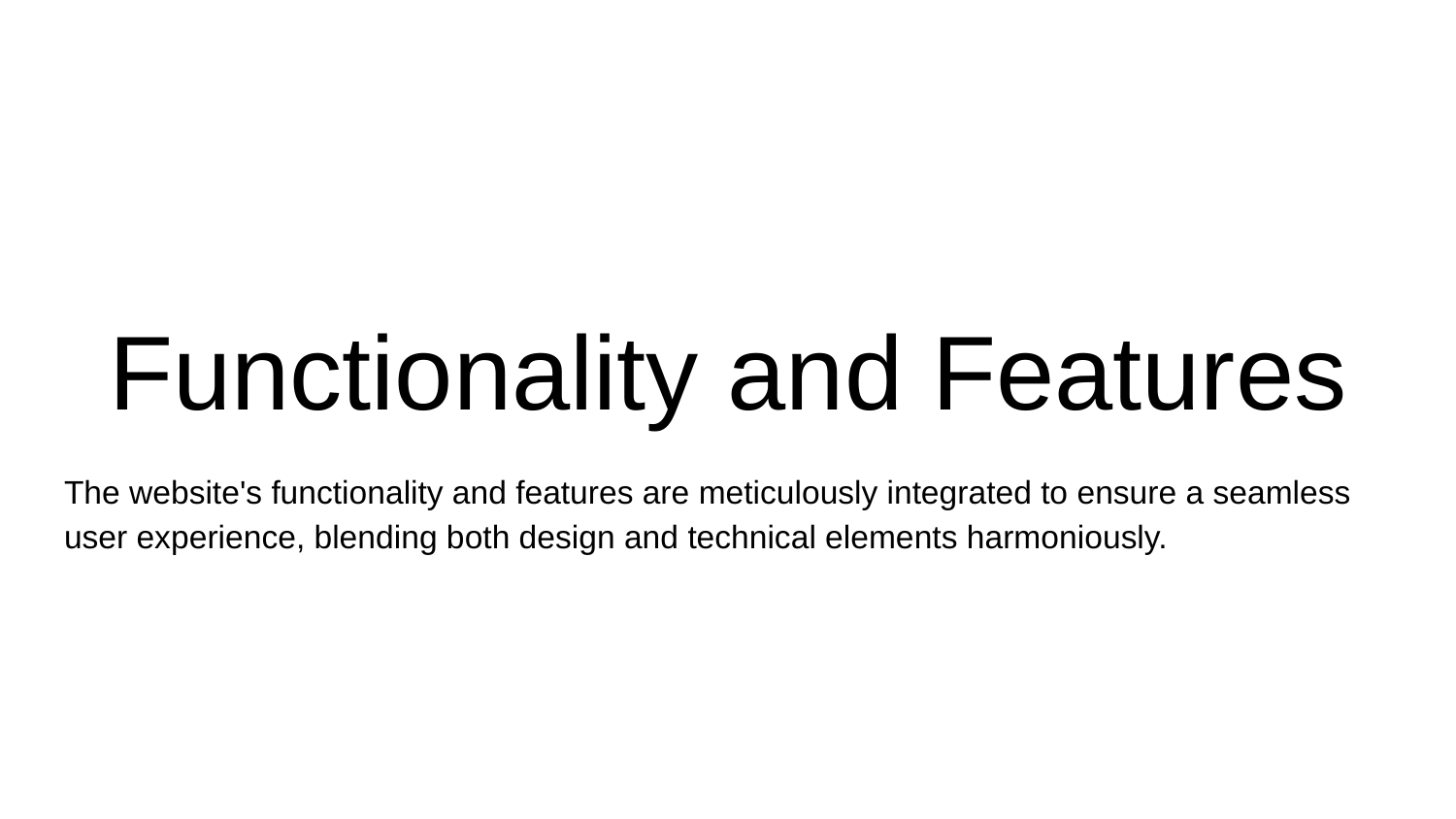

# Functionality and Features
The website's functionality and features are meticulously integrated to ensure a seamless user experience, blending both design and technical elements harmoniously.